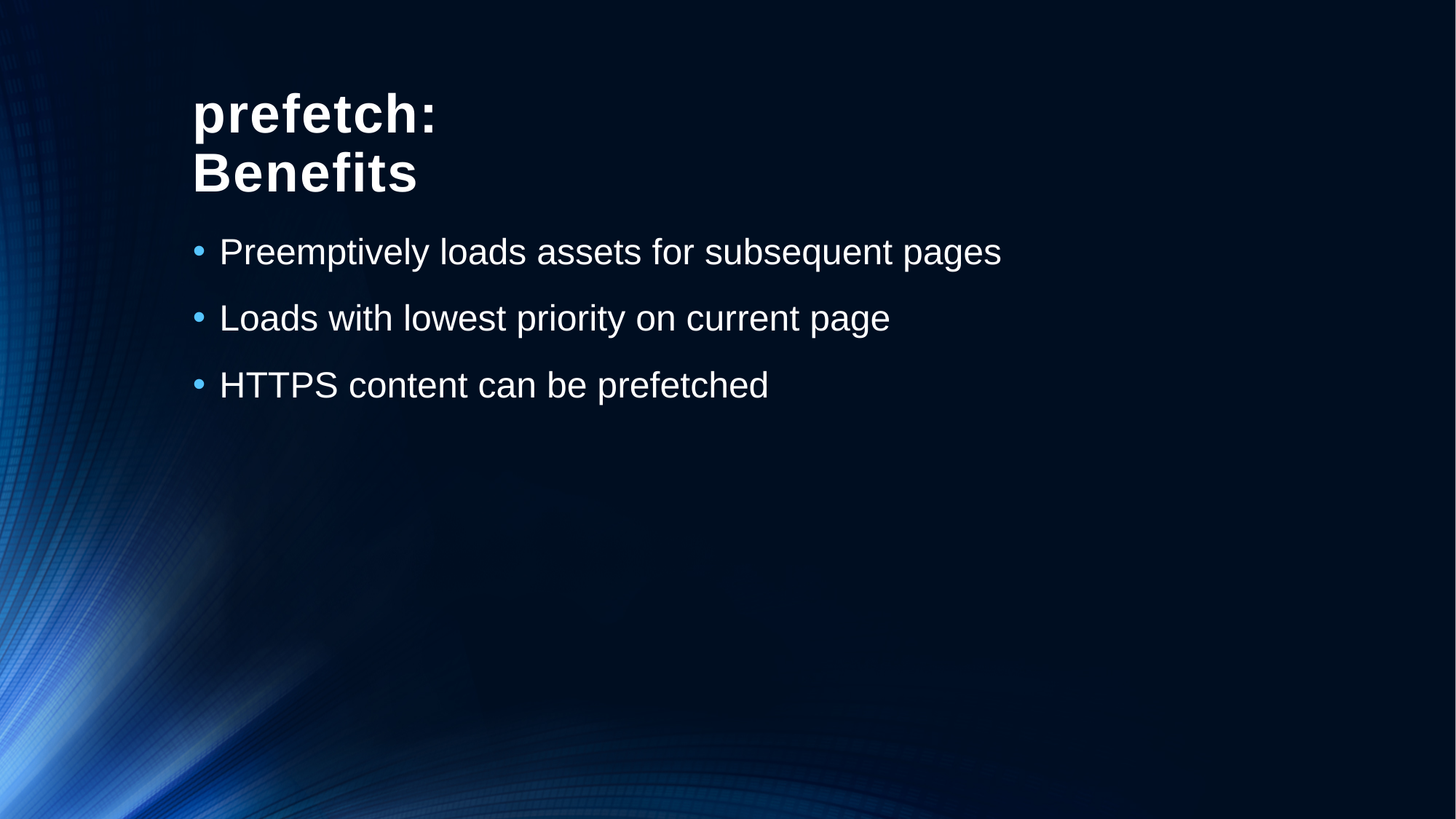

# prefetch: Benefits
Preemptively loads assets for subsequent pages
Loads with lowest priority on current page
HTTPS content can be prefetched